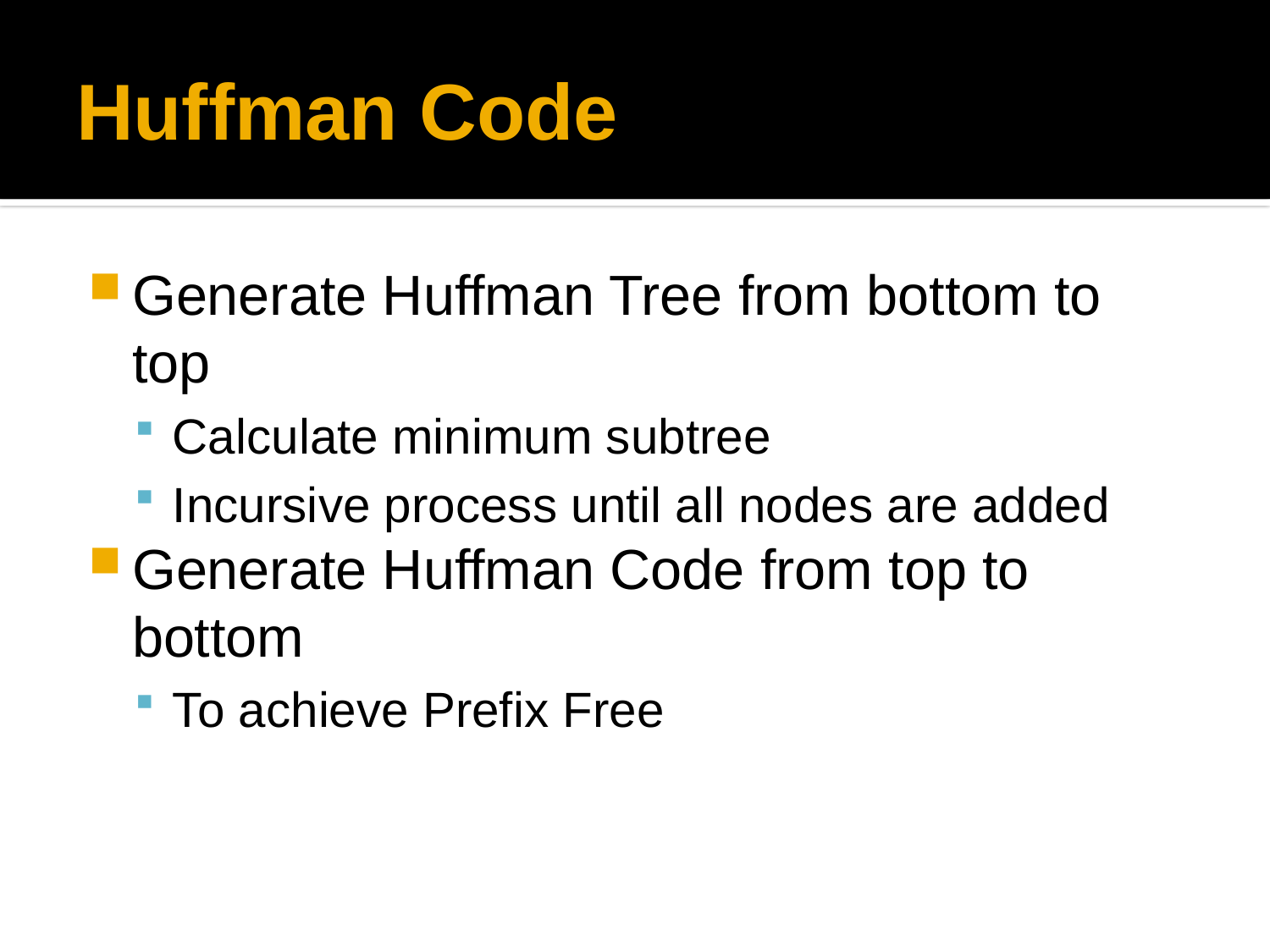

# Huffman Code
Generate Huffman Tree from bottom to top
Calculate minimum subtree
Incursive process until all nodes are added
Generate Huffman Code from top to bottom
To achieve Prefix Free